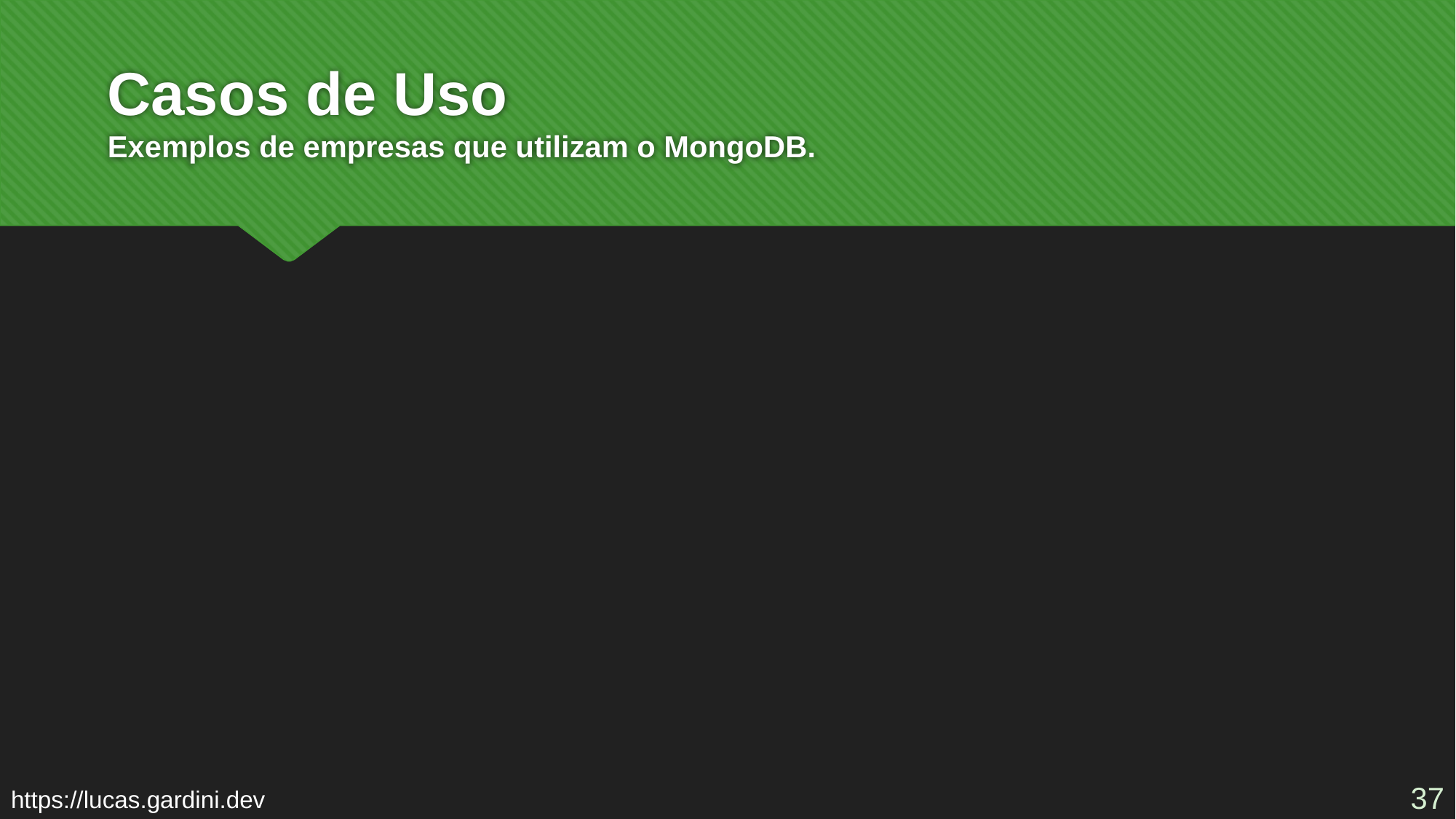

# Casos de Uso Exemplos de empresas que utilizam o MongoDB.

37
https://lucas.gardini.dev